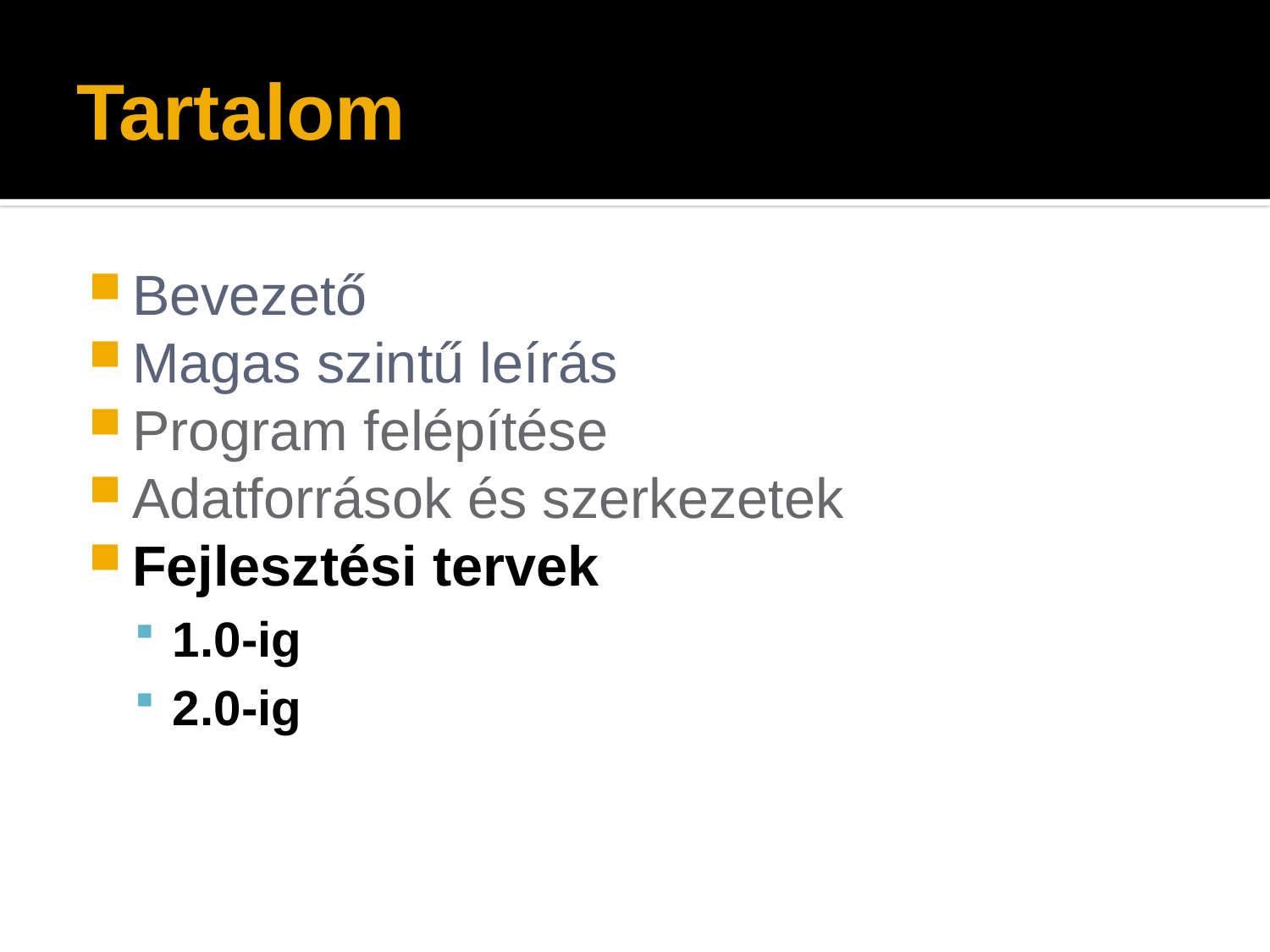

# Tartalom
Bevezető
Magas szintű leírás
Program felépítése
Adatforrások és szerkezetek
Fejlesztési tervek
1.0-ig
2.0-ig